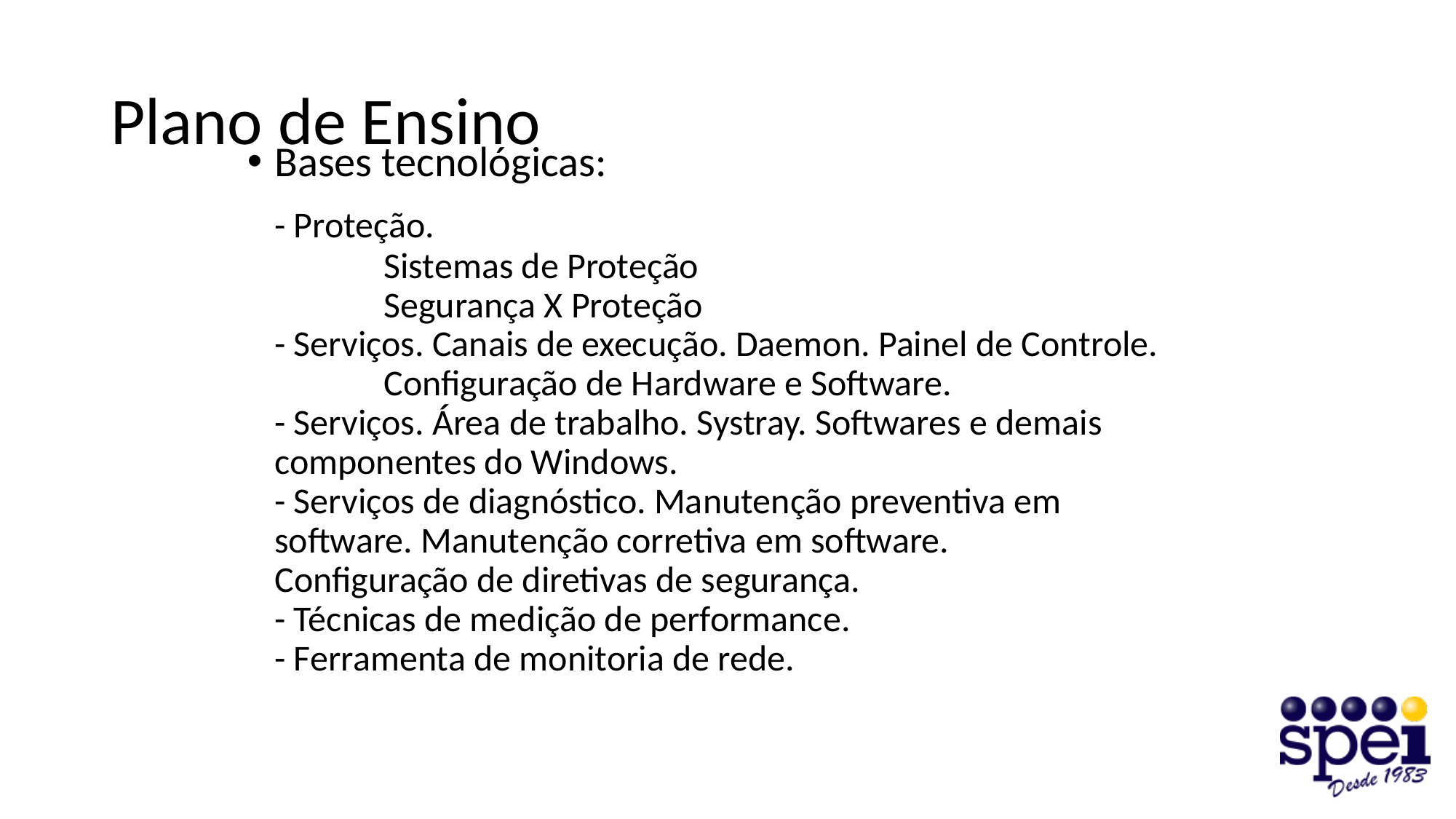

# Plano de Ensino
Bases tecnológicas:
	- Proteção.
	Sistemas de Proteção
	Segurança X Proteção
- Serviços. Canais de execução. Daemon. Painel de Controle. 	Configuração de Hardware e Software.
- Serviços. Área de trabalho. Systray. Softwares e demais 	componentes do Windows.
- Serviços de diagnóstico. Manutenção preventiva em 	software. Manutenção corretiva em software. 	Configuração de diretivas de segurança.
- Técnicas de medição de performance.
- Ferramenta de monitoria de rede.